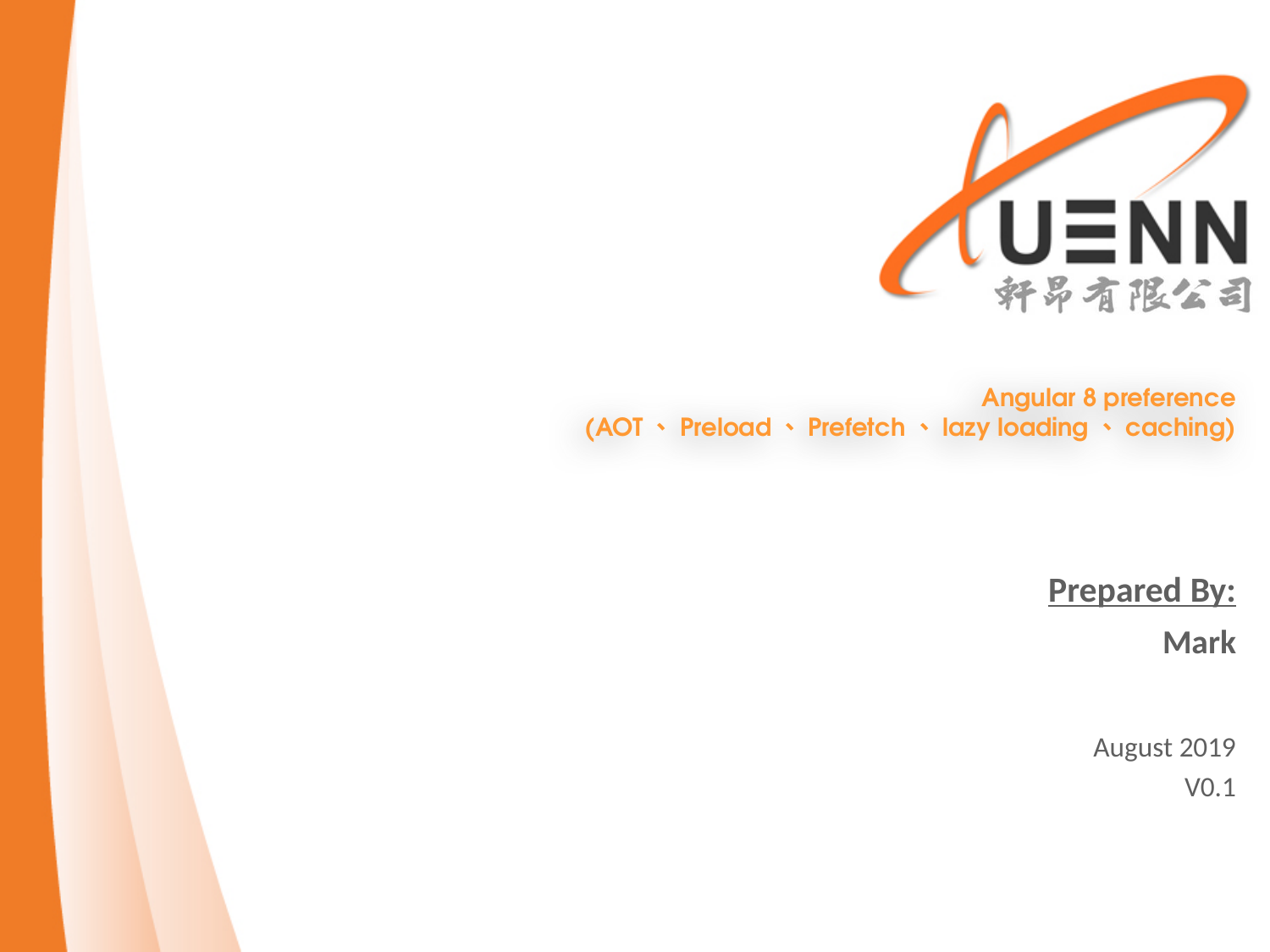

# Angular 8 preference (AOT、Preload、Prefetch、lazy loading、caching)
Prepared By:
Mark
August 2019
V0.1